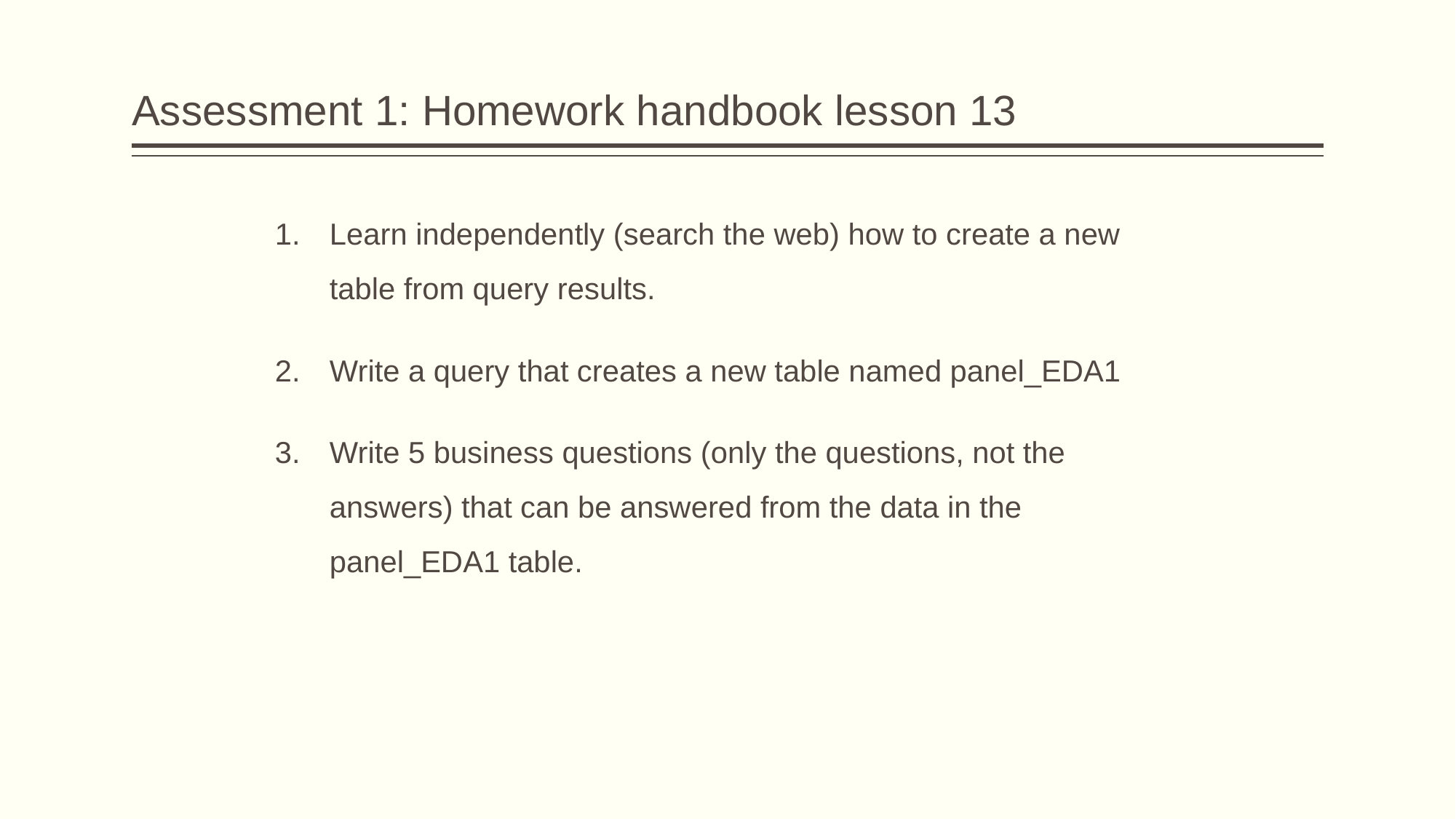

# Assessment 1: Homework handbook lesson 13
Learn independently (search the web) how to create a new table from query results.
Write a query that creates a new table named panel_EDA1
Write 5 business questions (only the questions, not the answers) that can be answered from the data in the panel_EDA1 table.